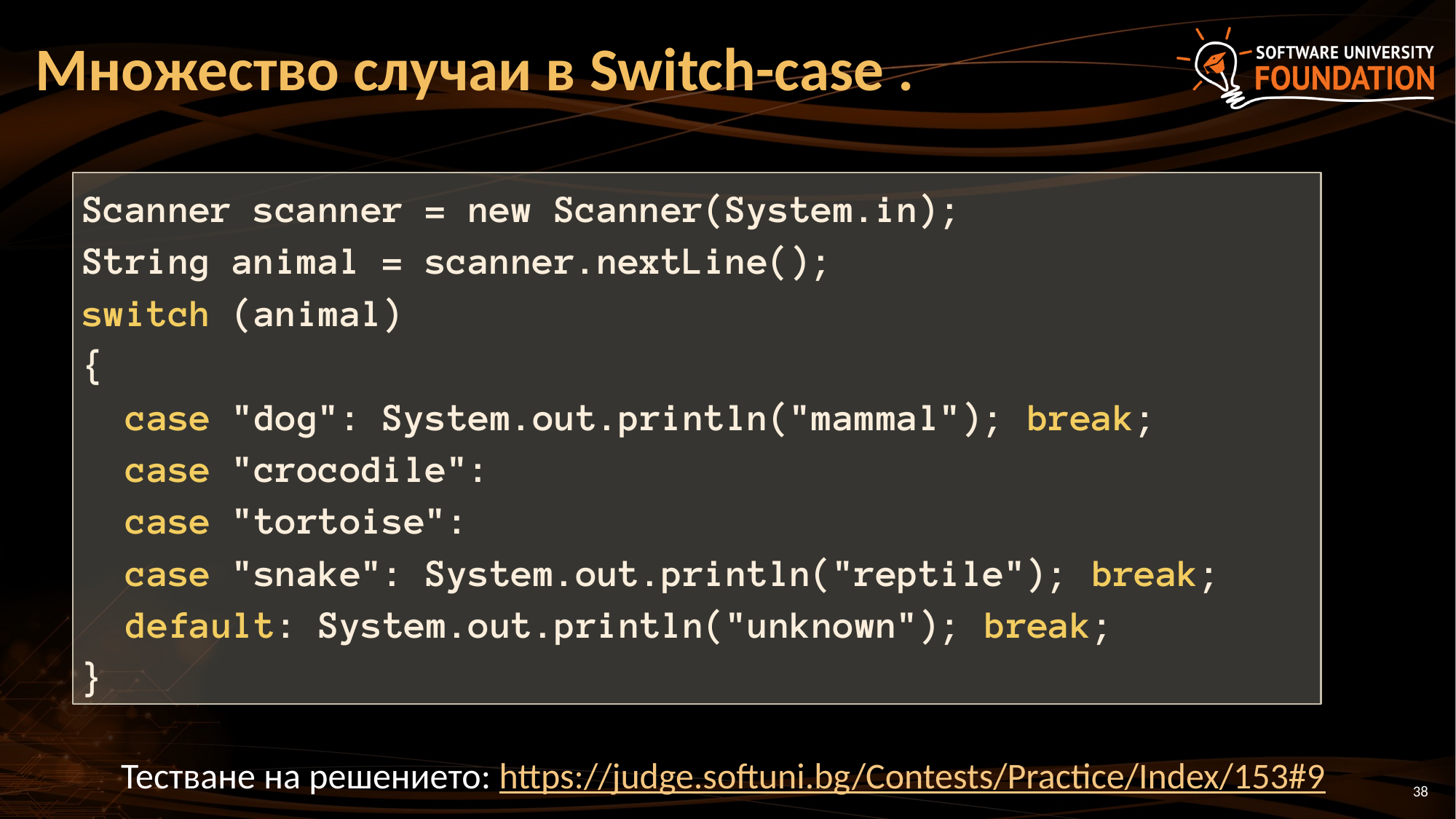

# Множество случаи в Switch-case .
Scanner scanner = new Scanner(System.in);
String animal = scanner.nextLine();
switch (animal)
{
  case "dog": System.out.println("mammal"); break;
  case "crocodile":
  case "tortoise":
  case "snake": System.out.println("reptile"); break;
  default: System.out.println("unknown"); break;
}
Тестване на решението: https://judge.softuni.bg/Contests/Practice/Index/153#9
38